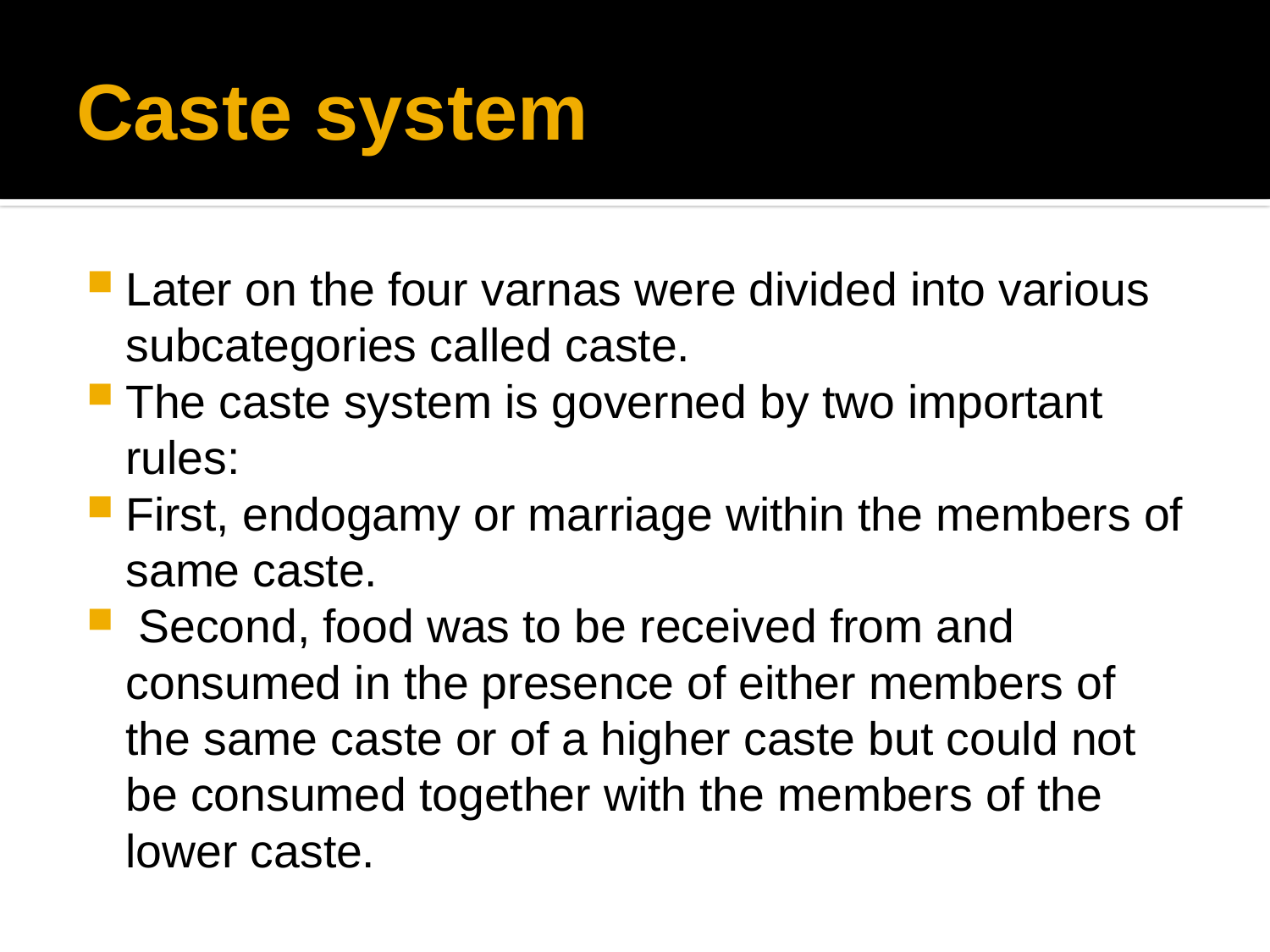

# Caste system
Later on the four varnas were divided into various subcategories called caste.
The caste system is governed by two important rules:
First, endogamy or marriage within the members of same caste.
 Second, food was to be received from and consumed in the presence of either members of the same caste or of a higher caste but could not be consumed together with the members of the lower caste.